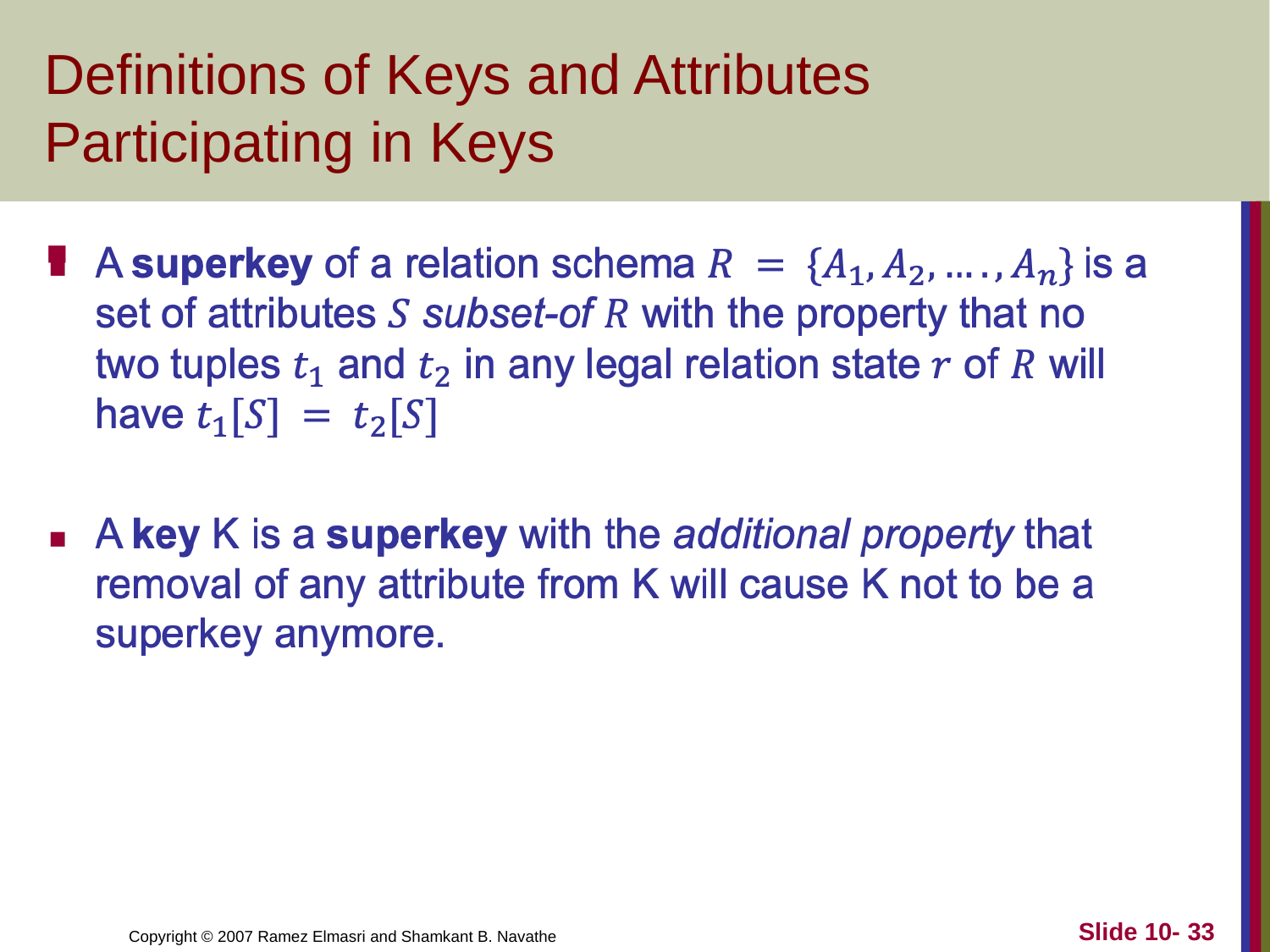

# Definitions of Keys and Attributes Participating in Keys

Slide 10- 33